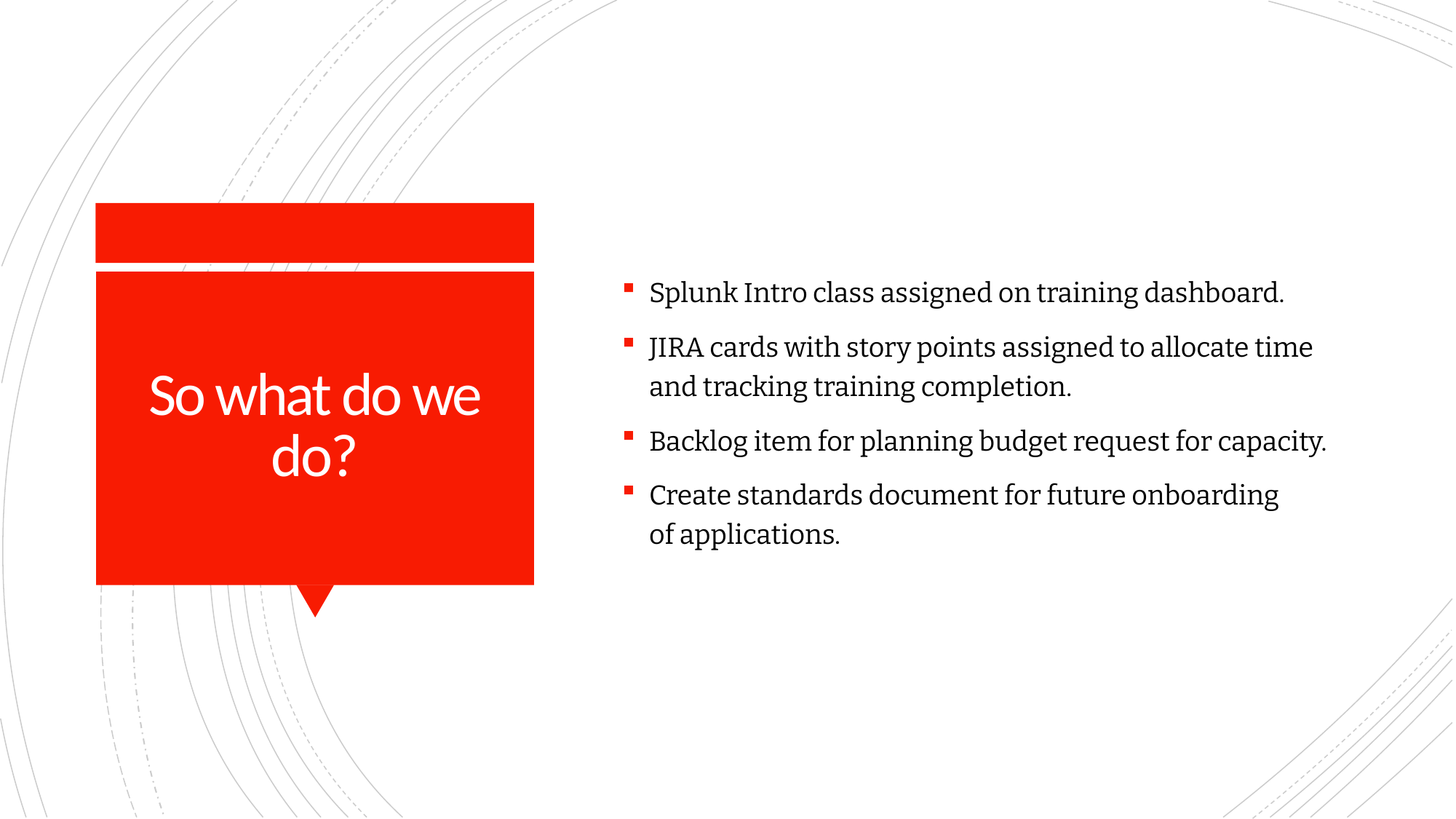

Splunk Intro class assigned on training dashboard.
JIRA cards with story points assigned to allocate time and tracking training completion.
Backlog item for planning budget request for capacity.
Create standards document for future onboarding of applications.
# So what do we do?